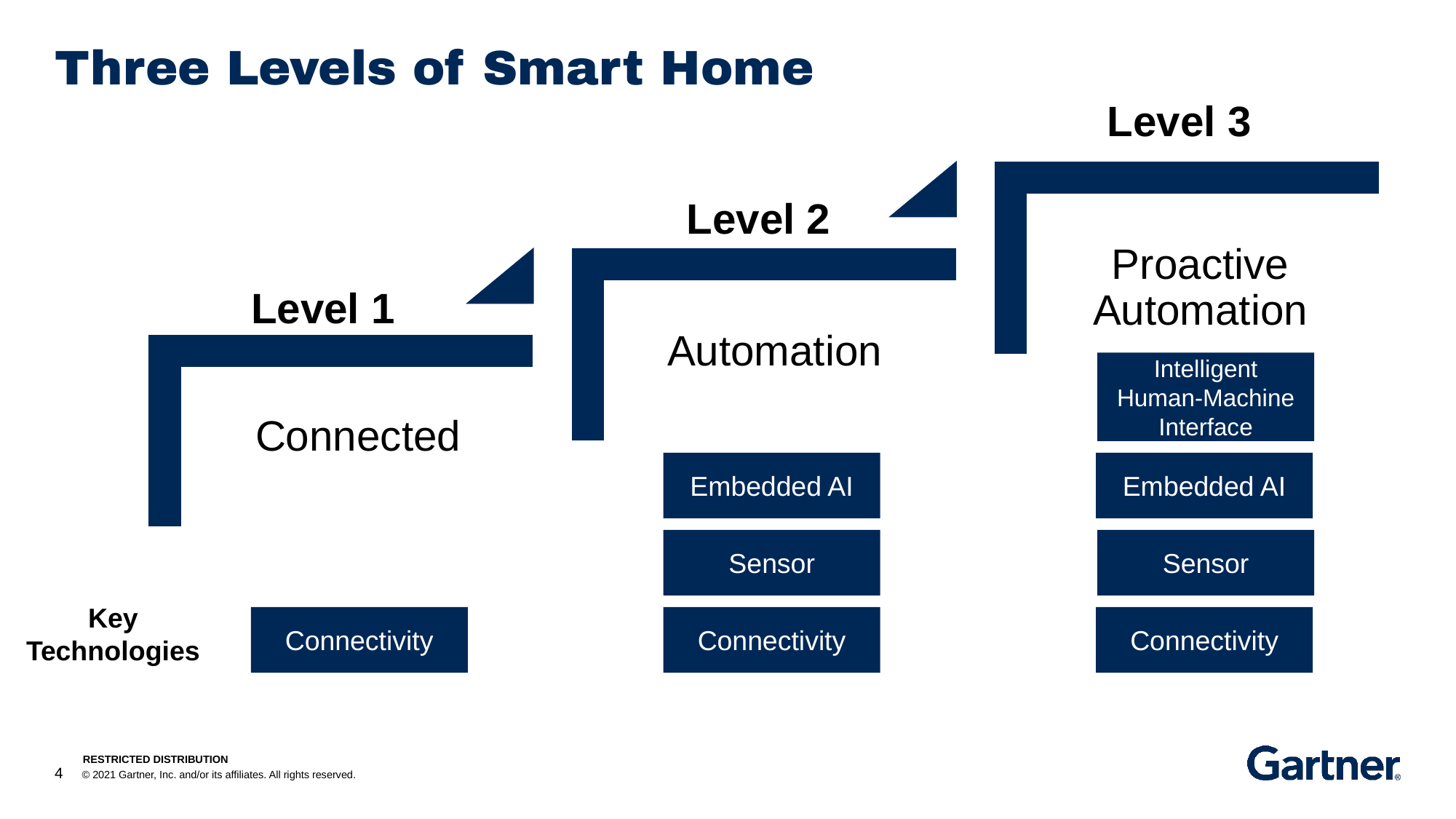

# Three Levels of Smart Home
Level 3

Level 2

Proactive Automation

Level 1

Automation
Connected
Intelligent Human-Machine Interface
Embedded AI
Embedded AI
Sensor
Sensor
Key Technologies
Connectivity
Connectivity
Connectivity